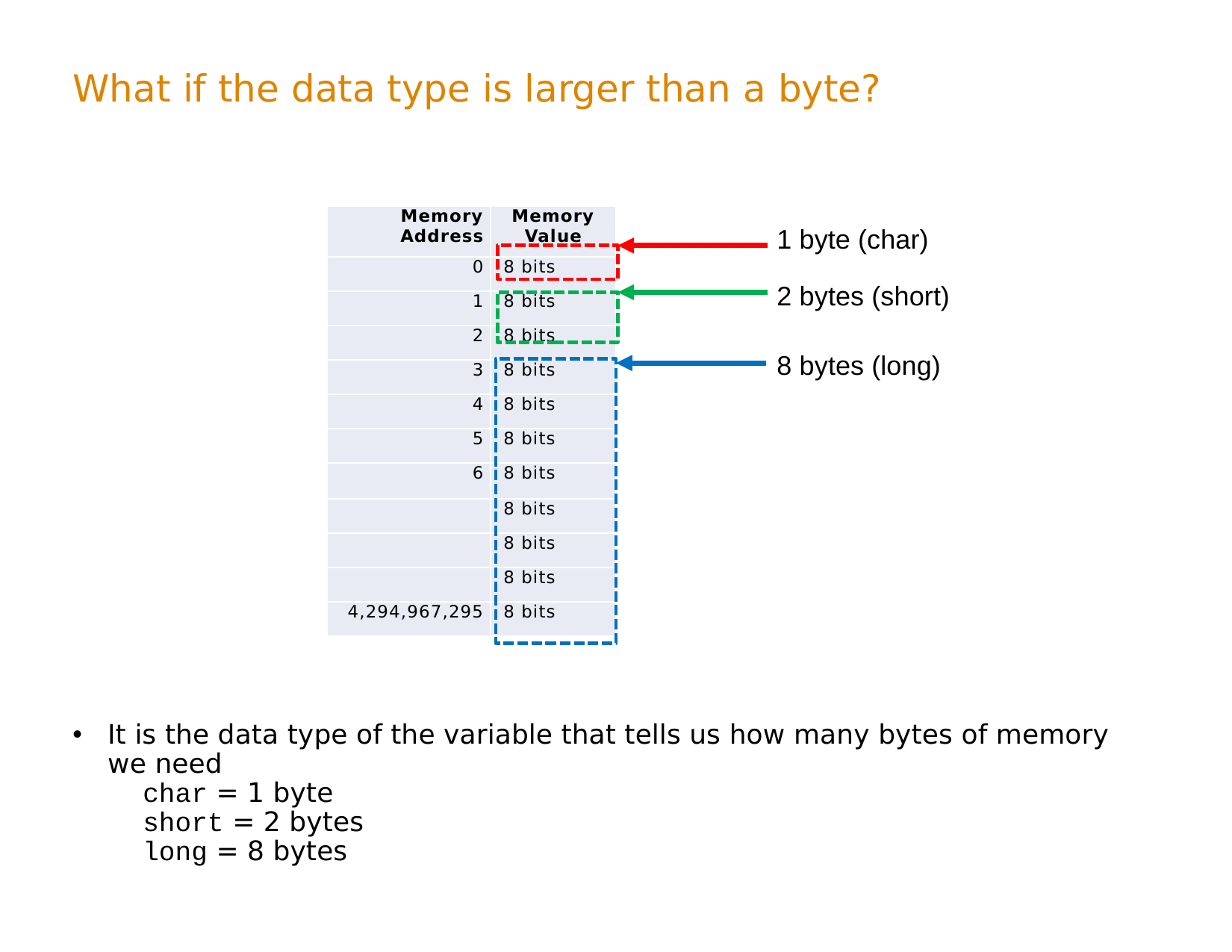

# What if the data type is larger than a byte?
| Memory Address | Memory Value |
| --- | --- |
| 0 | 8 bits |
| 1 | 8 bits |
| 2 | 8 bits |
| 3 | 8 bits |
| 4 | 8 bits |
| 5 | 8 bits |
| 6 | 8 bits |
|  | 8 bits |
|  | 8 bits |
|  | 8 bits |
| 4,294,967,295 | 8 bits |
1 byte (char)

2 bytes (short)

8 bytes (long)

It is the data type of the variable that tells us how many bytes of memory we need
char = 1 byte
short = 2 bytes
long = 8 bytes